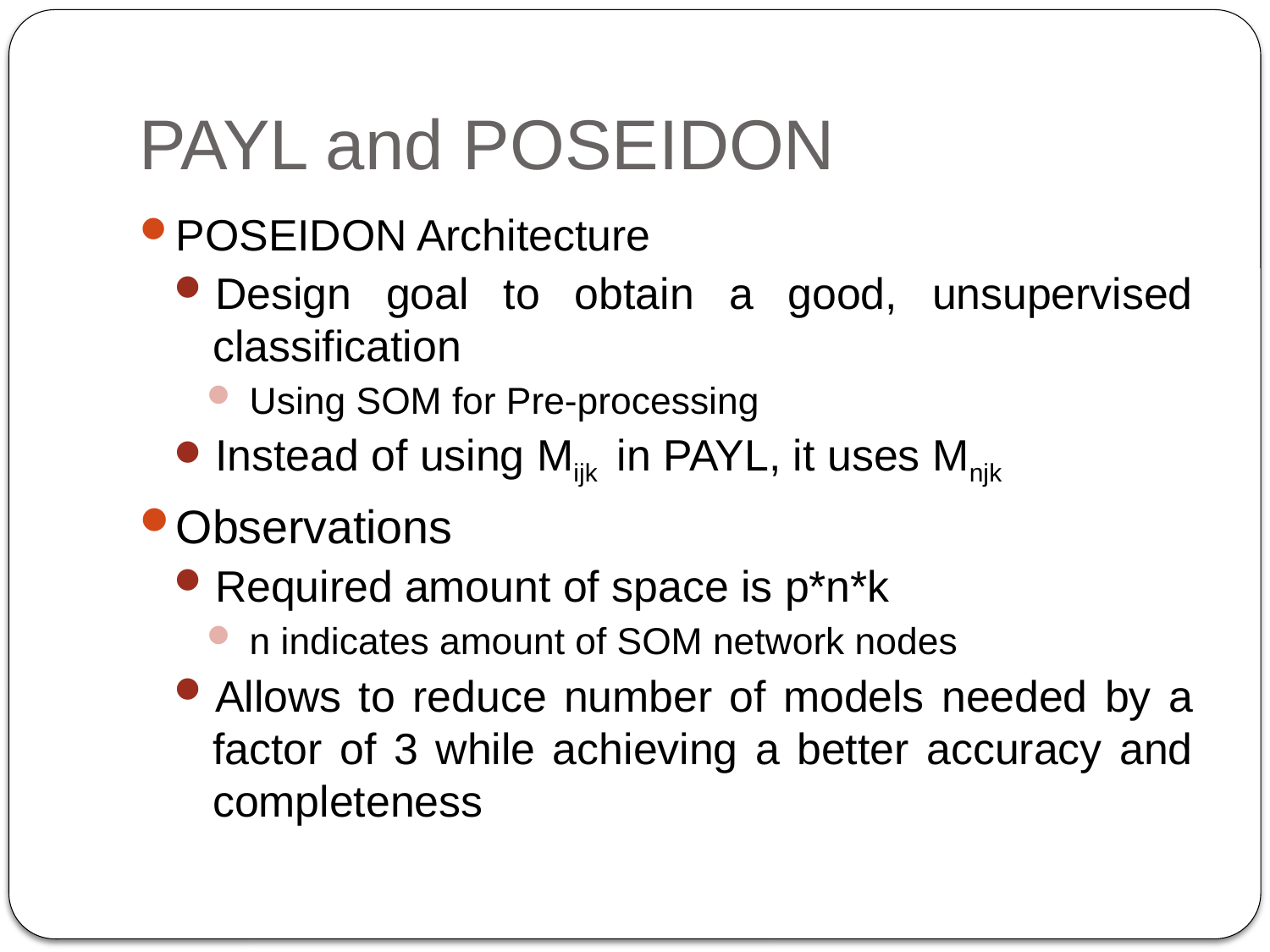

# PAYL and POSEIDON
POSEIDON Architecture
Design goal to obtain a good, unsupervised classification
Using SOM for Pre-processing
Instead of using Mijk  in PAYL, it uses Mnjk
Observations
Required amount of space is p*n*k
n indicates amount of SOM network nodes
Allows to reduce number of models needed by a factor of 3 while achieving a better accuracy and completeness